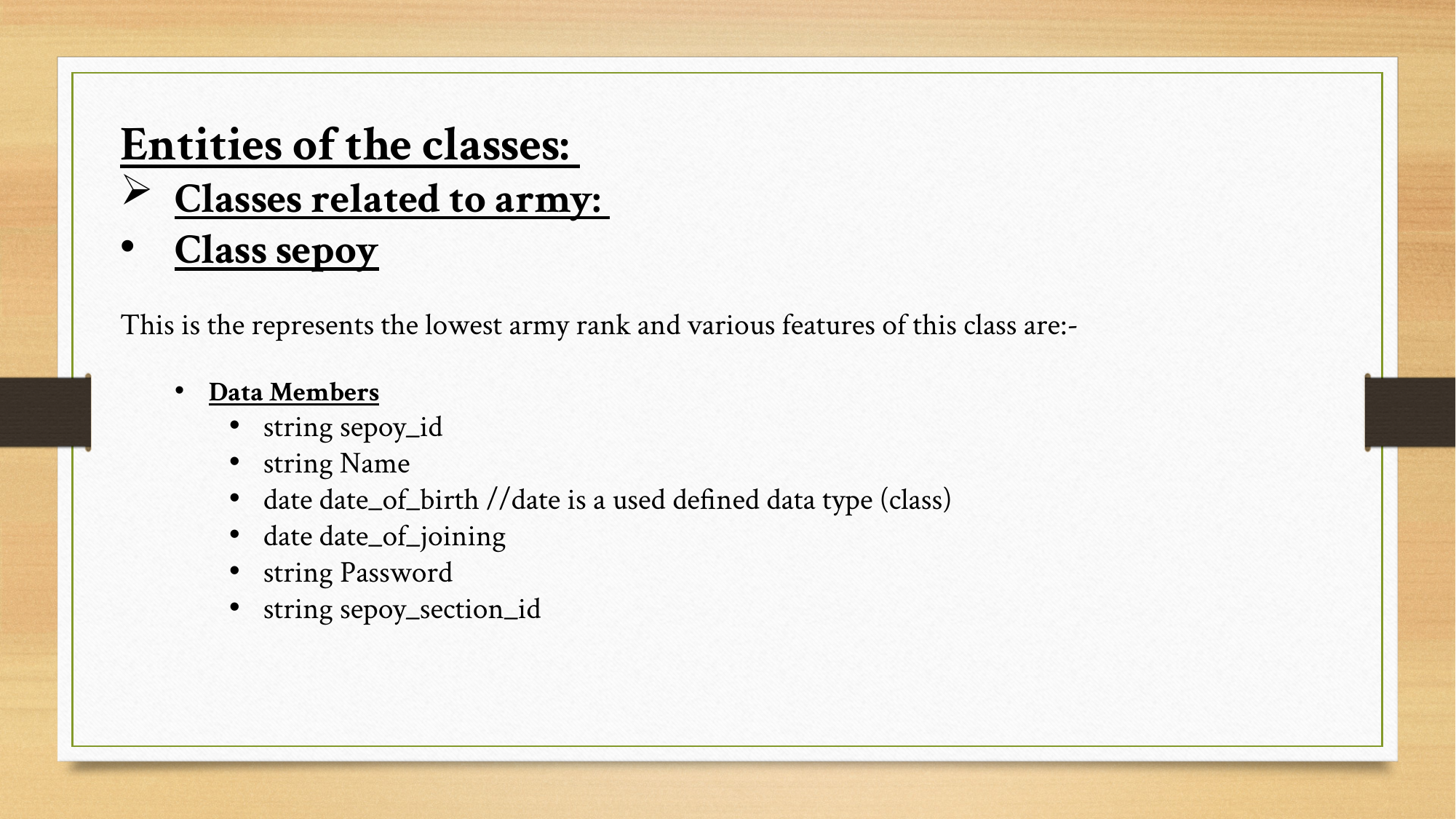

Entities of the classes:
Classes related to army:
Class sepoy

This is the represents the lowest army rank and various features of this class are:-

Data Members
string sepoy_id
string Name
date date_of_birth //date is a used defined data type (class)
date date_of_joining
string Password
string sepoy_section_id